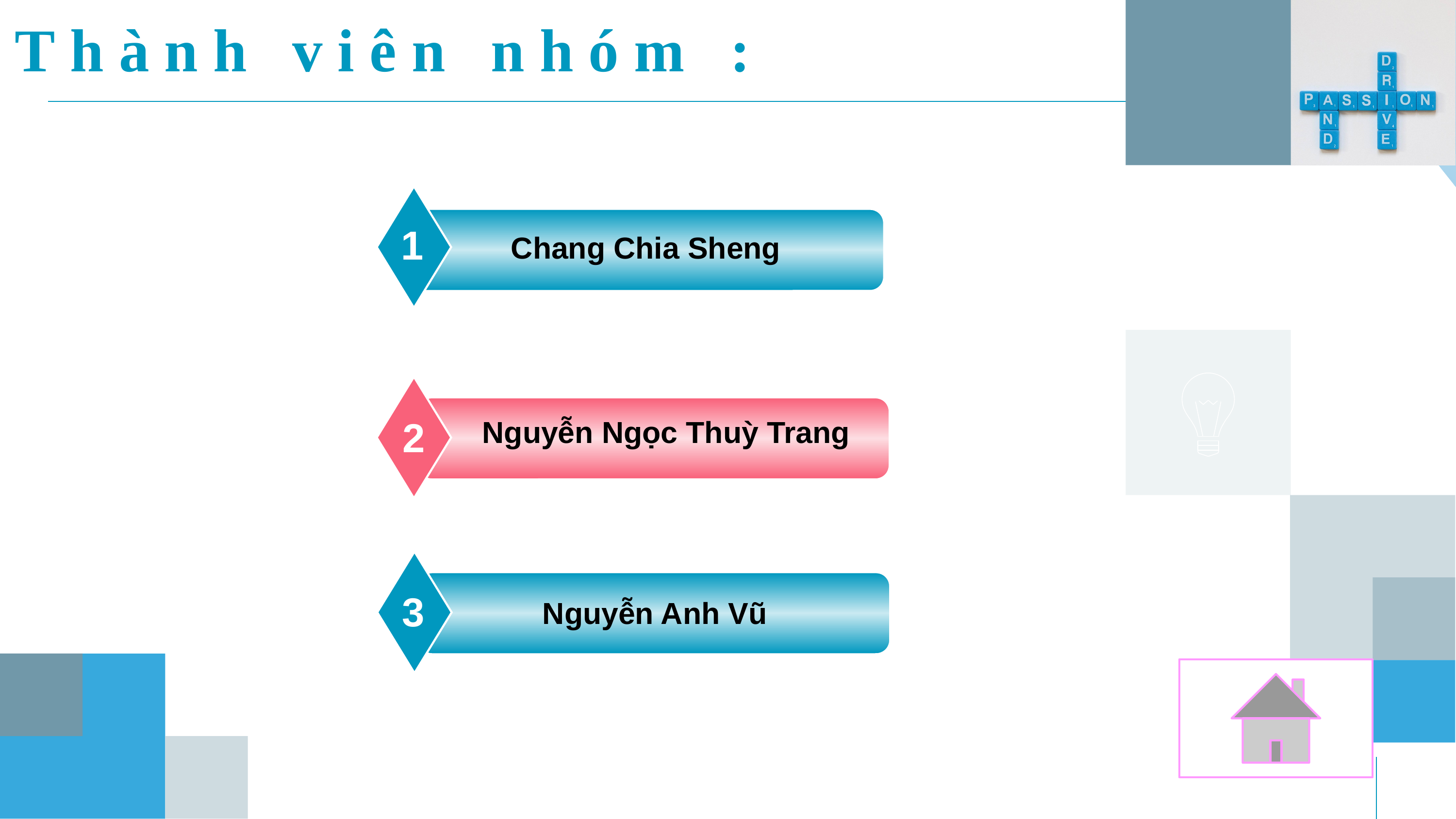

# Thành viên nhóm :

Chang Chia Sheng
1

2
Nguyễn Ngọc Thuỳ Trang

3
Nguyễn Anh Vũ